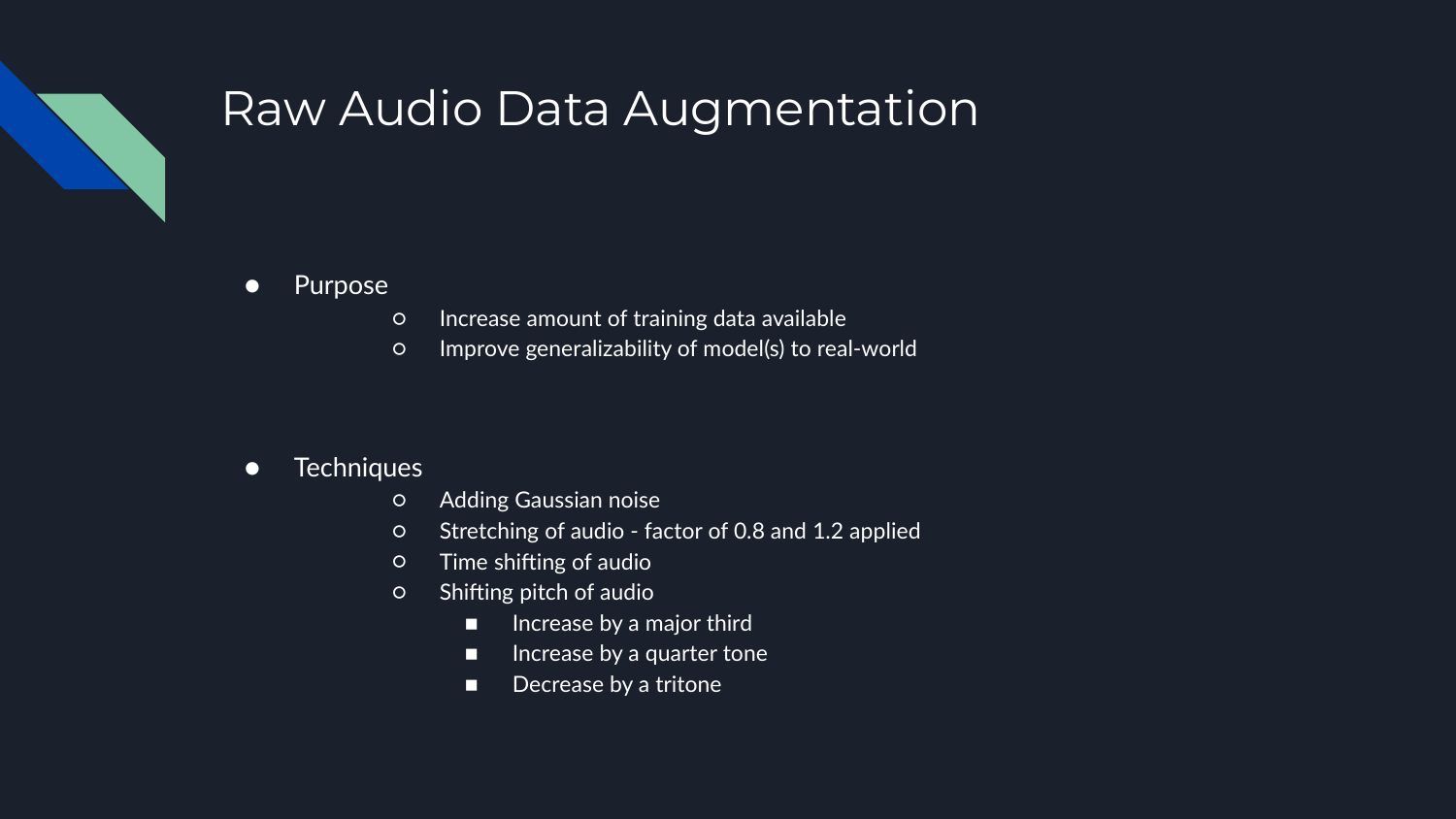

# Raw Audio Data Augmentation
Purpose
Increase amount of training data available
Improve generalizability of model(s) to real-world

Techniques
Adding Gaussian noise
Stretching of audio - factor of 0.8 and 1.2 applied
Time shifting of audio
Shifting pitch of audio
Increase by a major third
Increase by a quarter tone
Decrease by a tritone